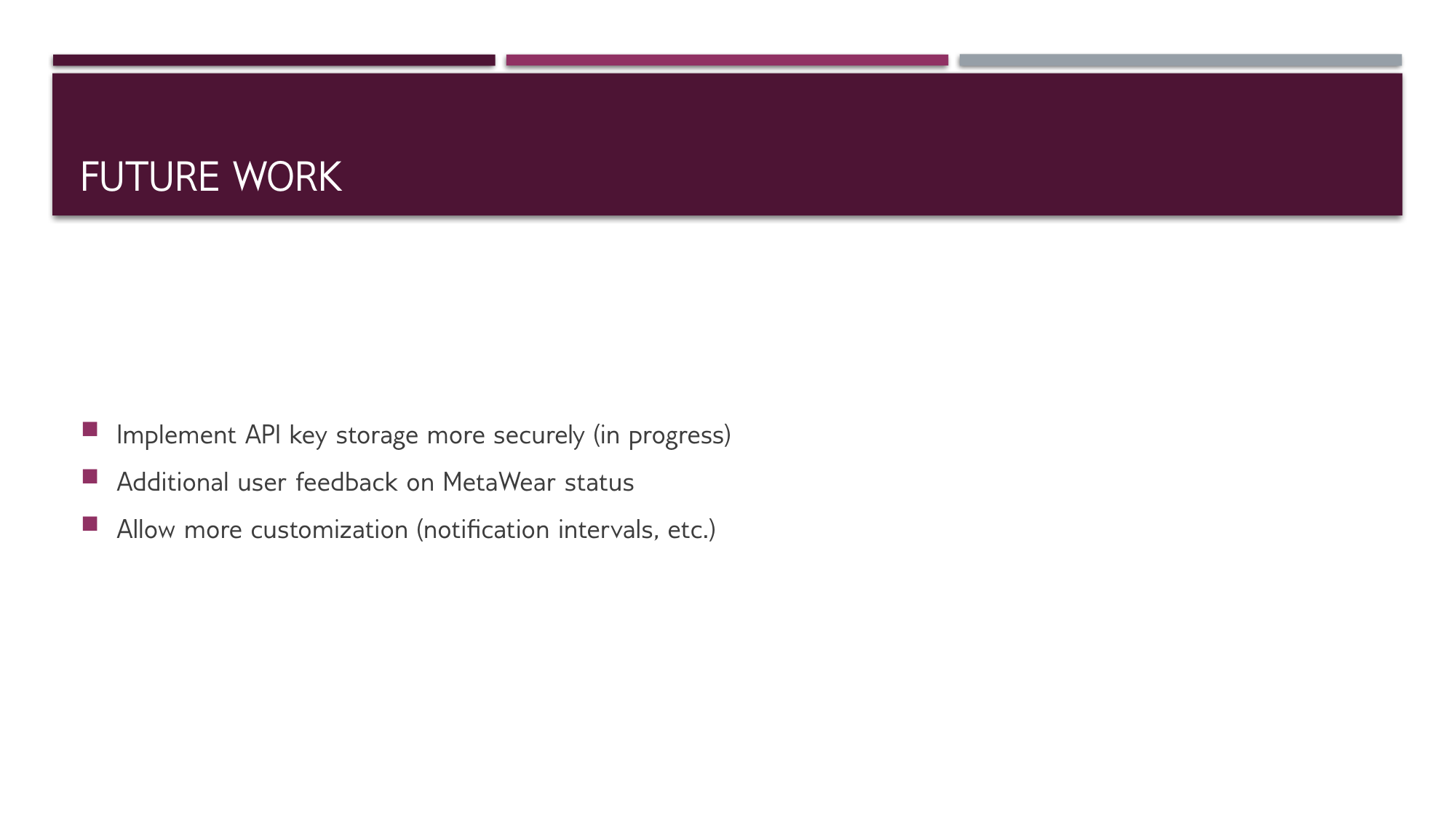

# Future Work
Implement API key storage more securely (in progress)
Additional user feedback on MetaWear status
Allow more customization (notification intervals, etc.)